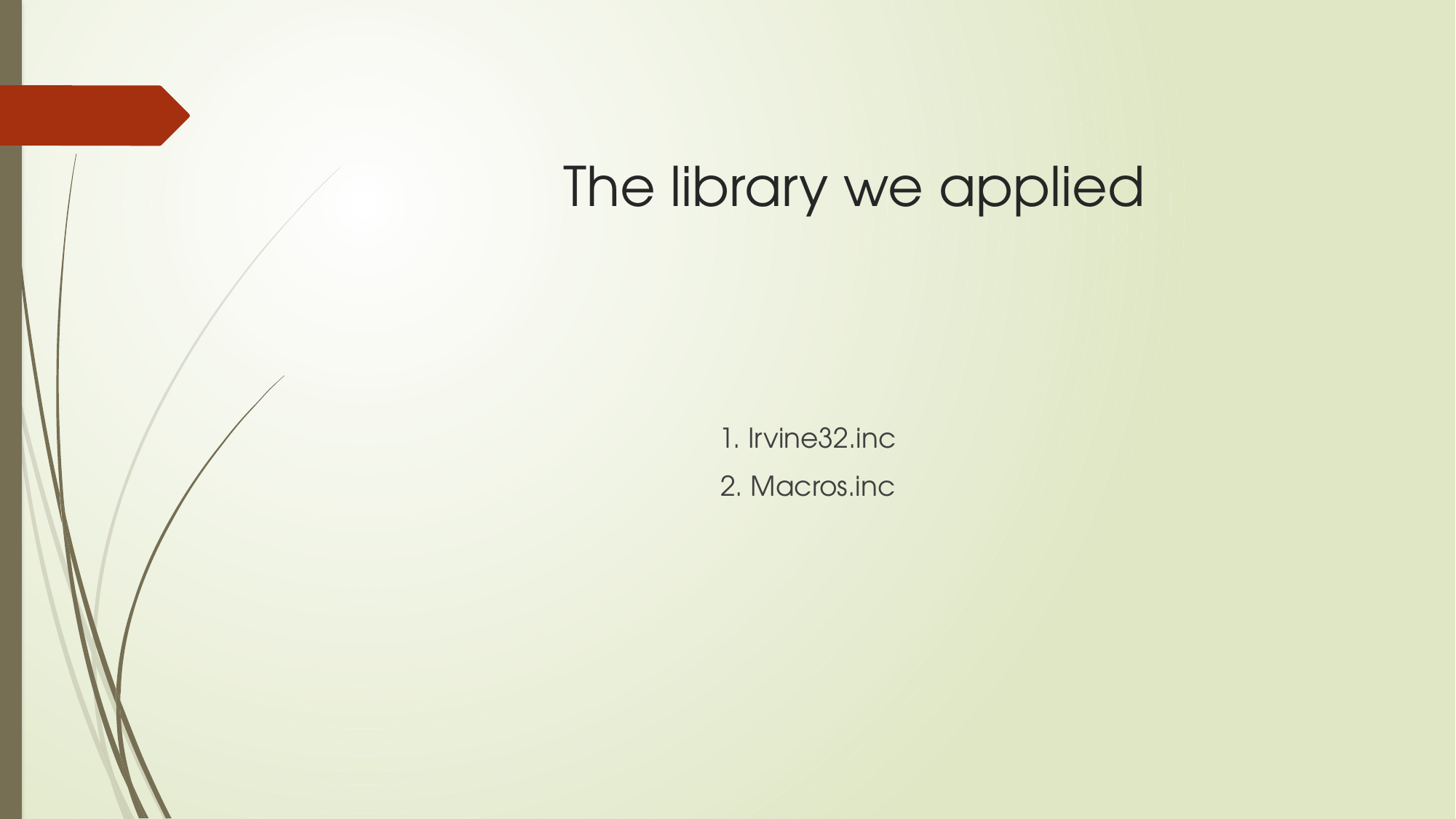

# The library we applied
1. Irvine32.inc
2. Macros.inc